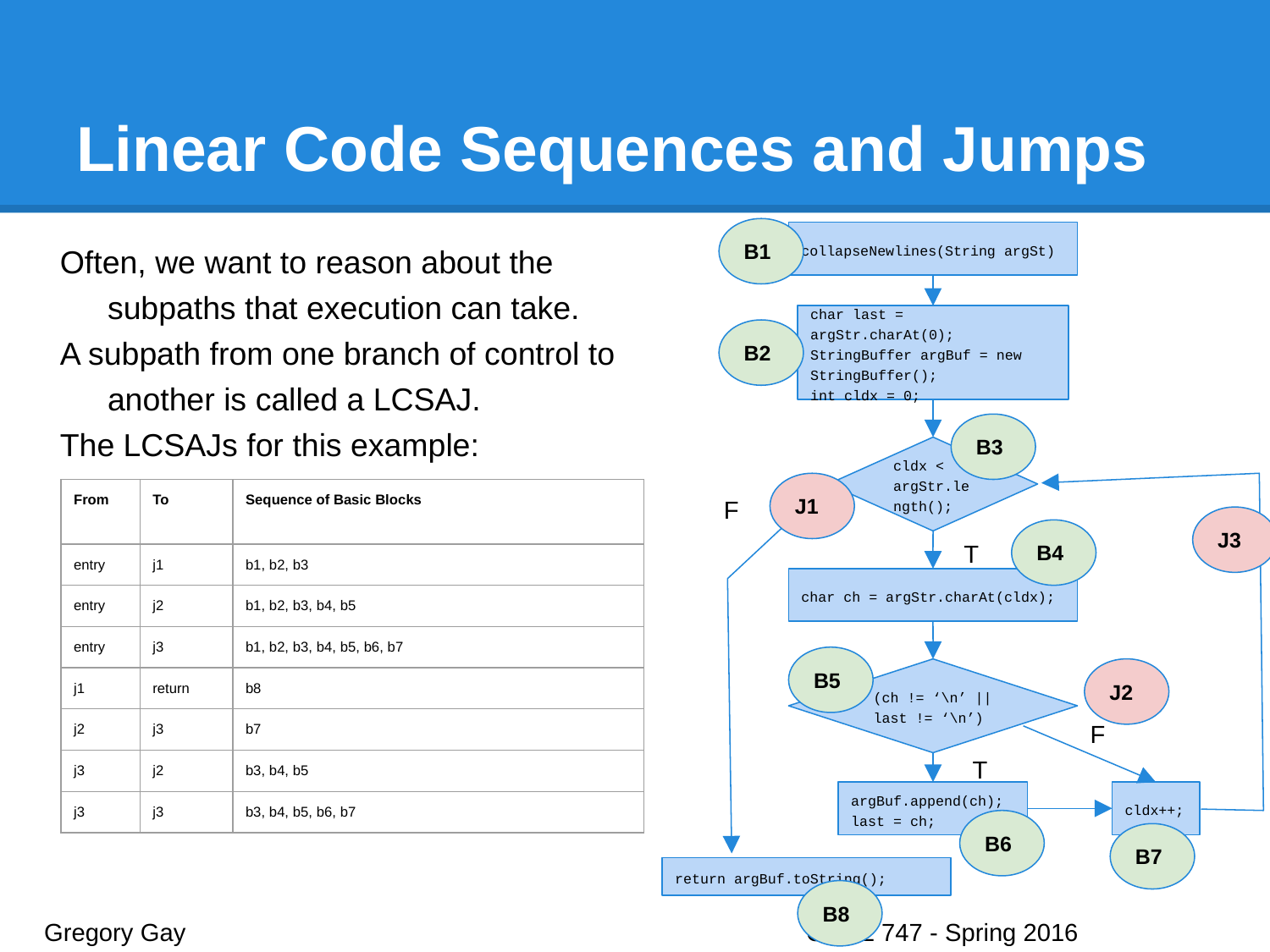

# Linear Code Sequences and Jumps
B1
Often, we want to reason about the subpaths that execution can take.
A subpath from one branch of control to another is called a LCSAJ.
The LCSAJs for this example:
collapseNewlines(String argSt)
char last = argStr.charAt(0);
StringBuffer argBuf = new StringBuffer();
int cldx = 0;
B2
B3
cldx < argStr.length();

J1
| From | To | Sequence of Basic Blocks |
| --- | --- | --- |
| entry | j1 | b1, b2, b3 |
| entry | j2 | b1, b2, b3, b4, b5 |
| entry | j3 | b1, b2, b3, b4, b5, b6, b7 |
| j1 | return | b8 |
| j2 | j3 | b7 |
| j3 | j2 | b3, b4, b5 |
| j3 | j3 | b3, b4, b5, b6, b7 |
F

J3
B4
T
char ch = argStr.charAt(cldx);
B5
J2
(ch != ‘\n’ || last != ‘\n’)
F
T
argBuf.append(ch);
last = ch;
cldx++;
B6
B7
return argBuf.toString();
B8
Gregory Gay					CSCE 747 - Spring 2016							20